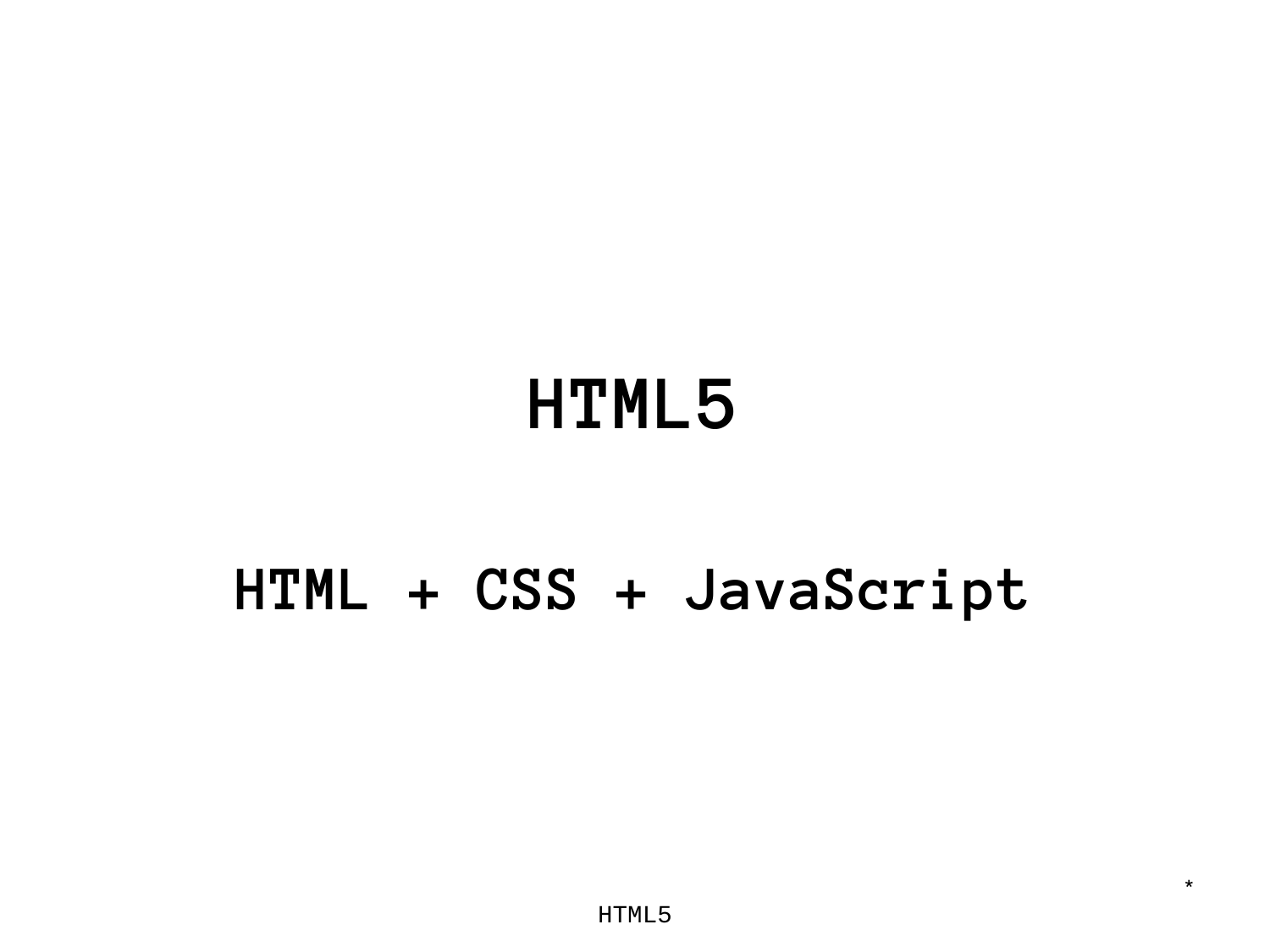

# HTML5
HTML + CSS + JavaScript
*
HTML5